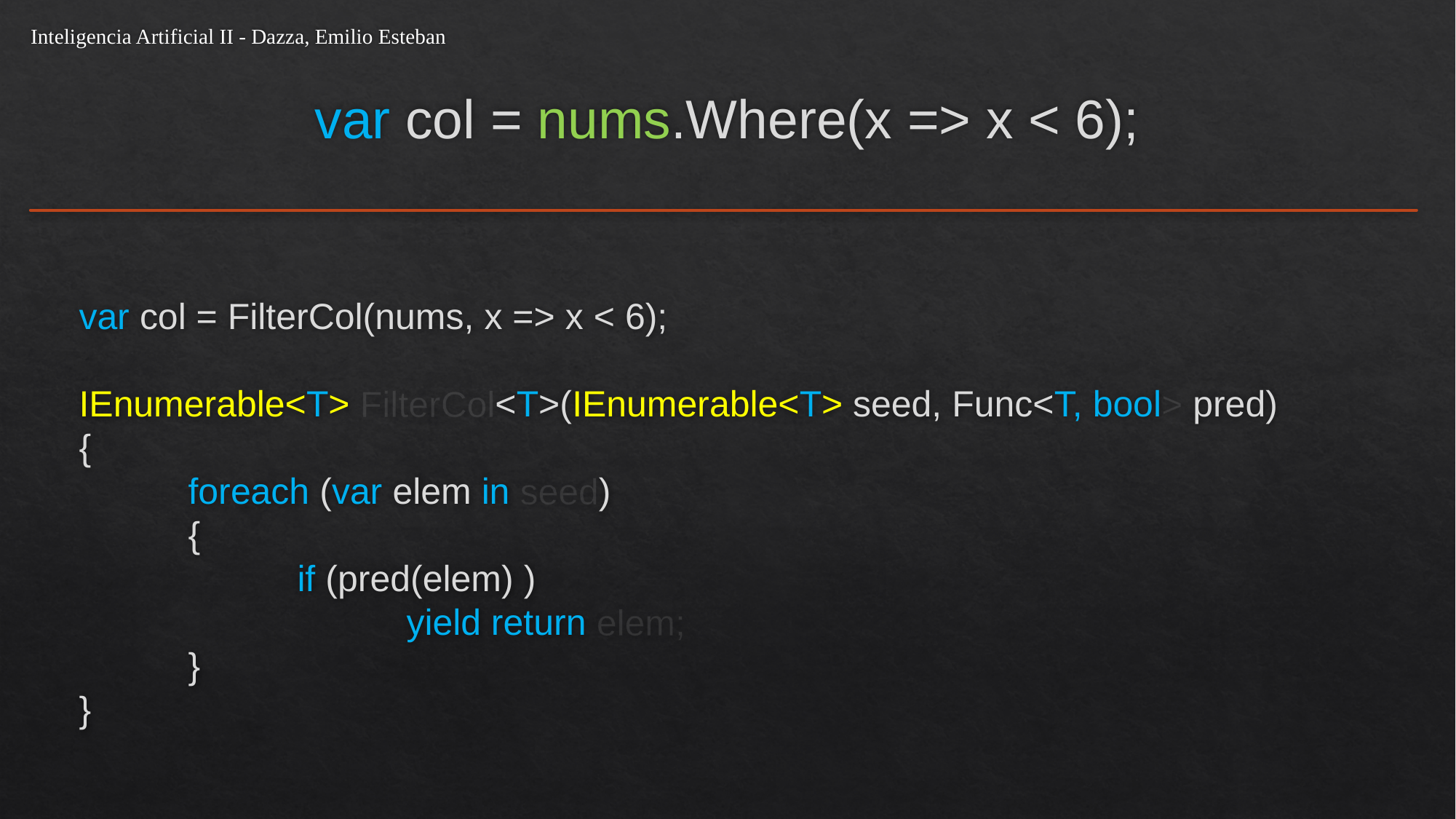

Inteligencia Artificial II - Dazza, Emilio Esteban
var col = nums.Where(x => x < 6);
var col = FilterCol(nums, x => x < 6);

IEnumerable<T> FilterCol<T>(IEnumerable<T> seed, Func<T, bool> pred)
{
	foreach (var elem in seed)
	{
		if (pred(elem) )
			yield return elem;
	}
}